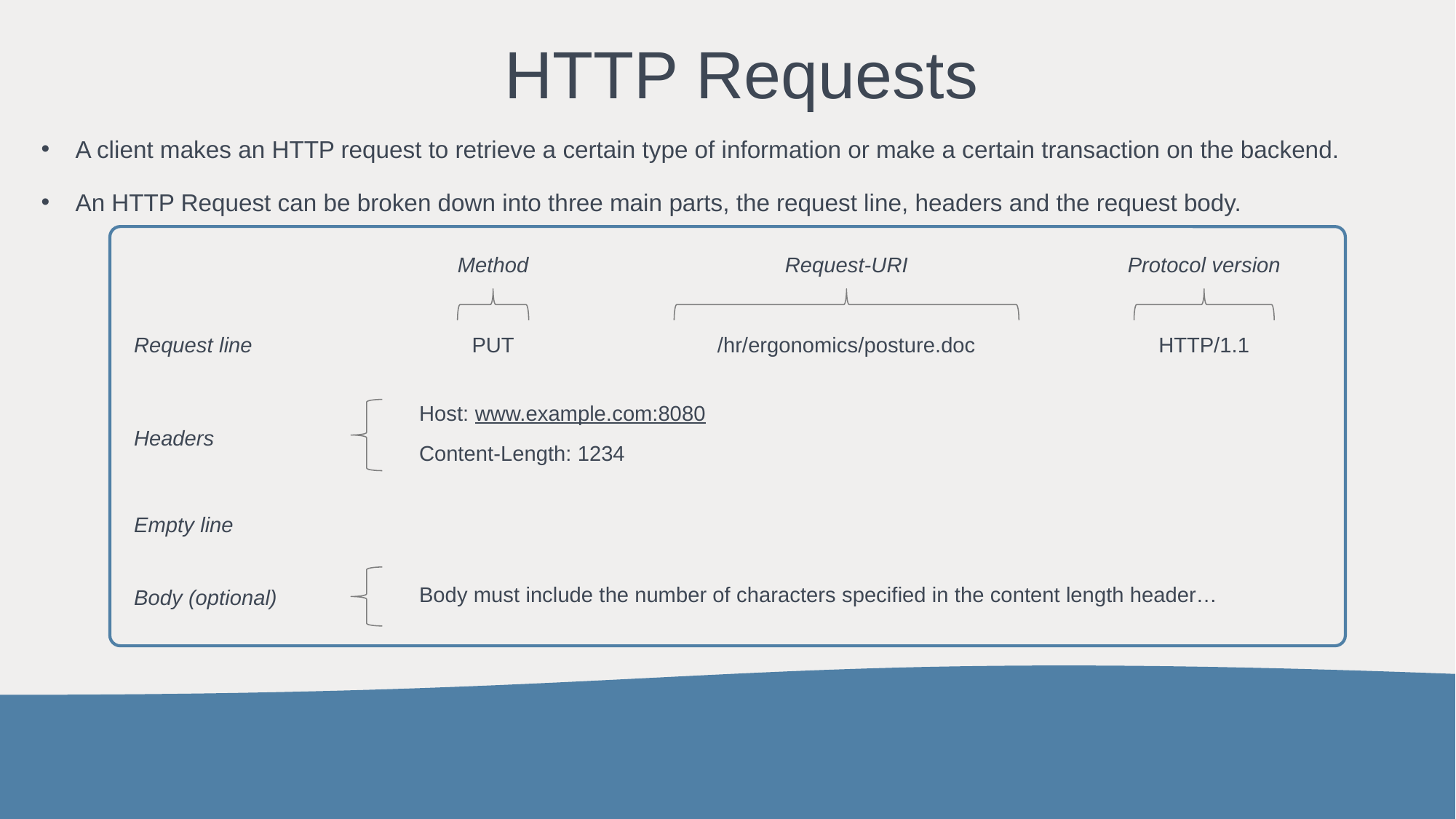

# HTTP Requests
A client makes an HTTP request to retrieve a certain type of information or make a certain transaction on the backend.
An HTTP Request can be broken down into three main parts, the request line, headers and the request body.

Method
Request-URI
Protocol version

Request line
PUT
/hr/ergonomics/posture.doc
HTTP/1.1
Host: www.example.com:8080
Content-Length: 1234

Headers
Empty line

Body must include the number of characters specified in the content length header…
Body (optional)